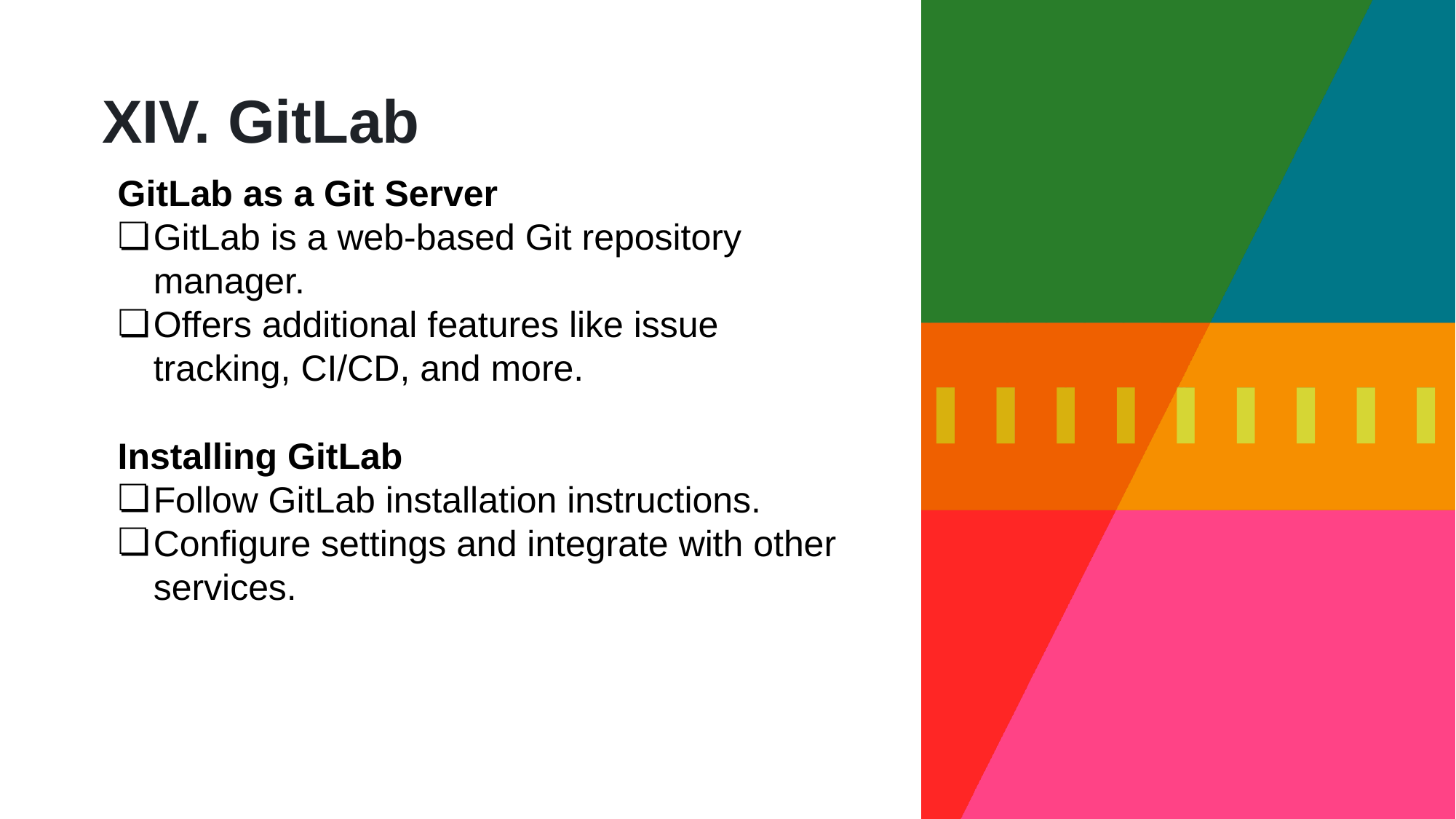

# XIV. GitLab
GitLab as a Git Server
GitLab is a web-based Git repository manager.
Offers additional features like issue tracking, CI/CD, and more.

Installing GitLab
Follow GitLab installation instructions.
Configure settings and integrate with other services.